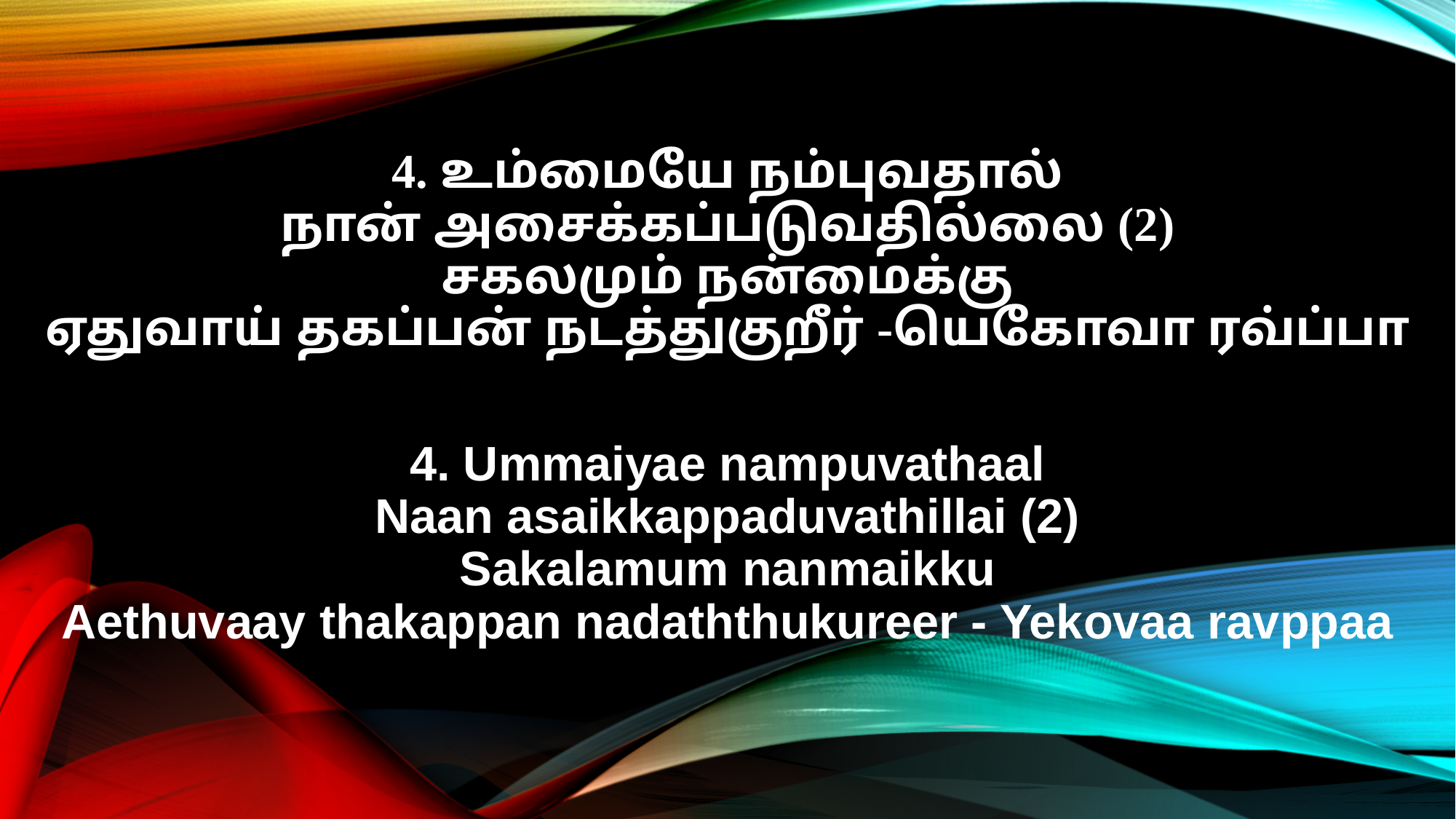

4. உம்மையே நம்புவதால்
நான் அசைக்கப்படுவதில்லை (2)
சகலமும் நன்மைக்கு
ஏதுவாய் தகப்பன் நடத்துகுறீர் -யெகோவா ரவ்ப்பா

4. Ummaiyae nampuvathaal
Naan asaikkappaduvathillai (2)
Sakalamum nanmaikku
Aethuvaay thakappan nadaththukureer - Yekovaa ravppaa